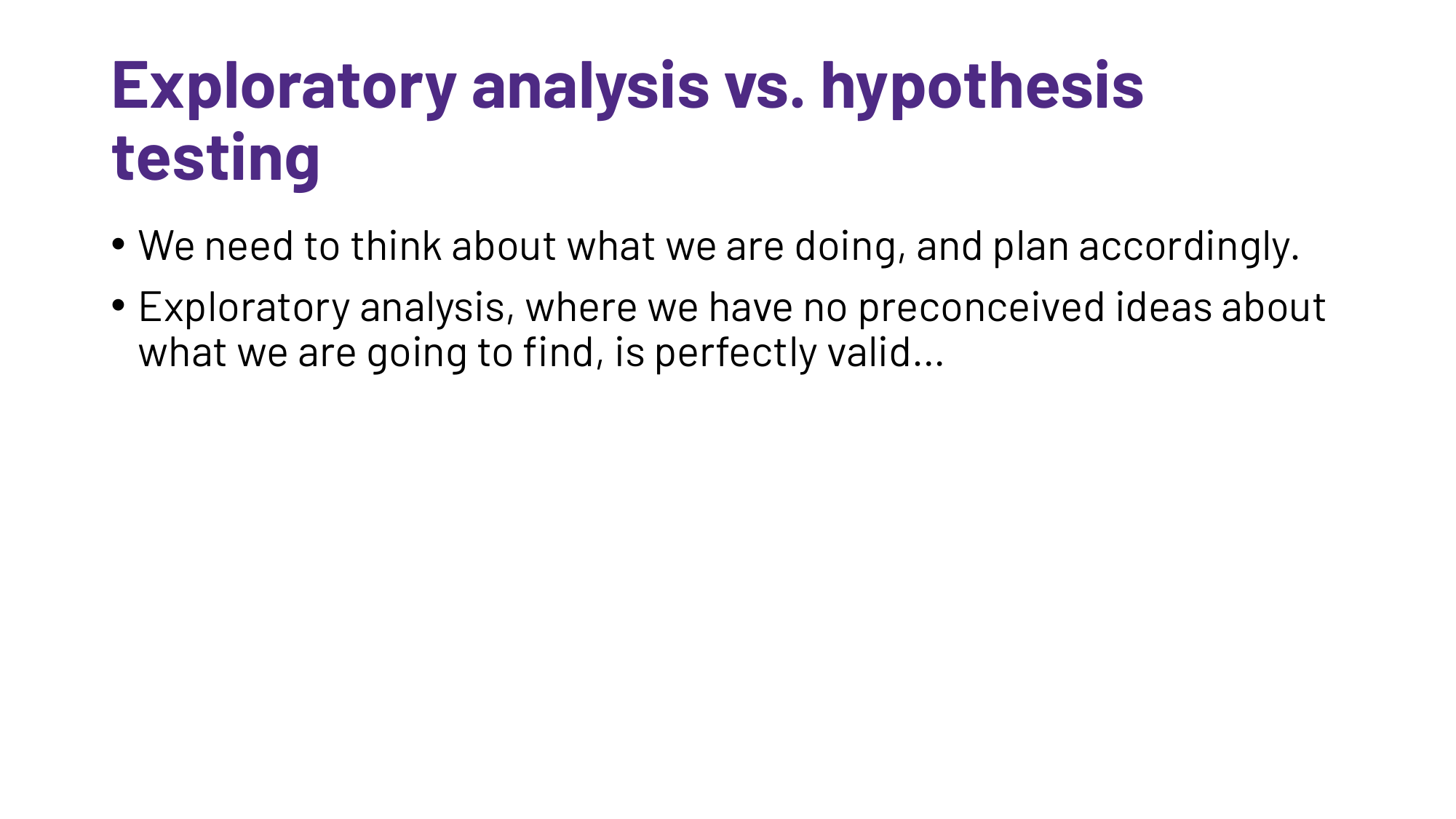

# Exploratory analysis vs. hypothesis testing
We need to think about what we are doing, and plan accordingly.
Exploratory analysis, where we have no preconceived ideas about what we are going to find, is perfectly valid…